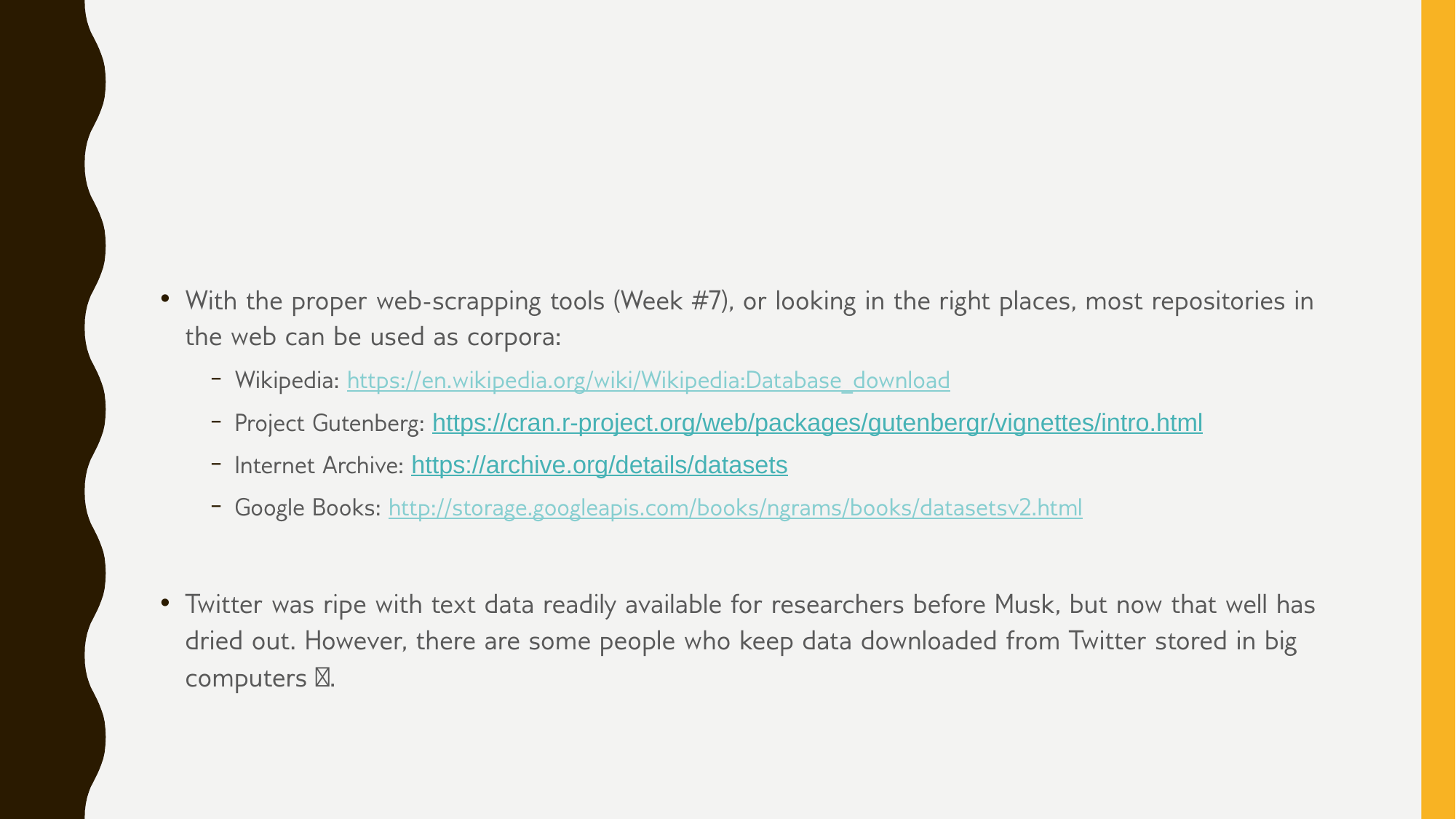

#
With the proper web-scrapping tools (Week #7), or looking in the right places, most repositories in the web can be used as corpora:
Wikipedia: https://en.wikipedia.org/wiki/Wikipedia:Database_download
Project Gutenberg: https://cran.r-project.org/web/packages/gutenbergr/vignettes/intro.html
Internet Archive: https://archive.org/details/datasets
Google Books: http://storage.googleapis.com/books/ngrams/books/datasetsv2.html

Twitter was ripe with text data readily available for researchers before Musk, but now that well has dried out. However, there are some people who keep data downloaded from Twitter stored in big computers 🫡.